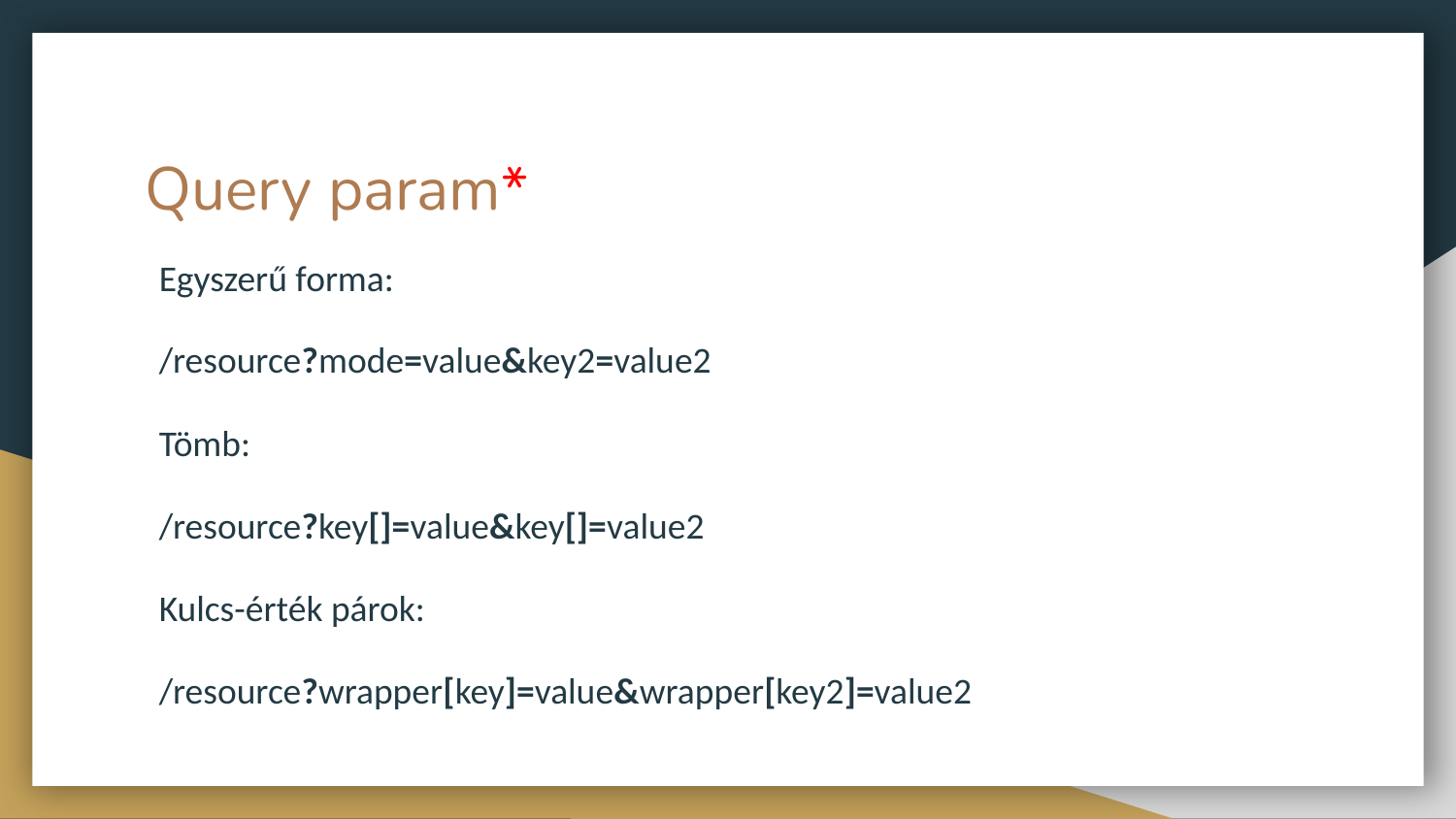

# Query param*
Egyszerű forma:
/resource?mode=value&key2=value2
Tömb:
/resource?key[]=value&key[]=value2
Kulcs-érték párok:
/resource?wrapper[key]=value&wrapper[key2]=value2